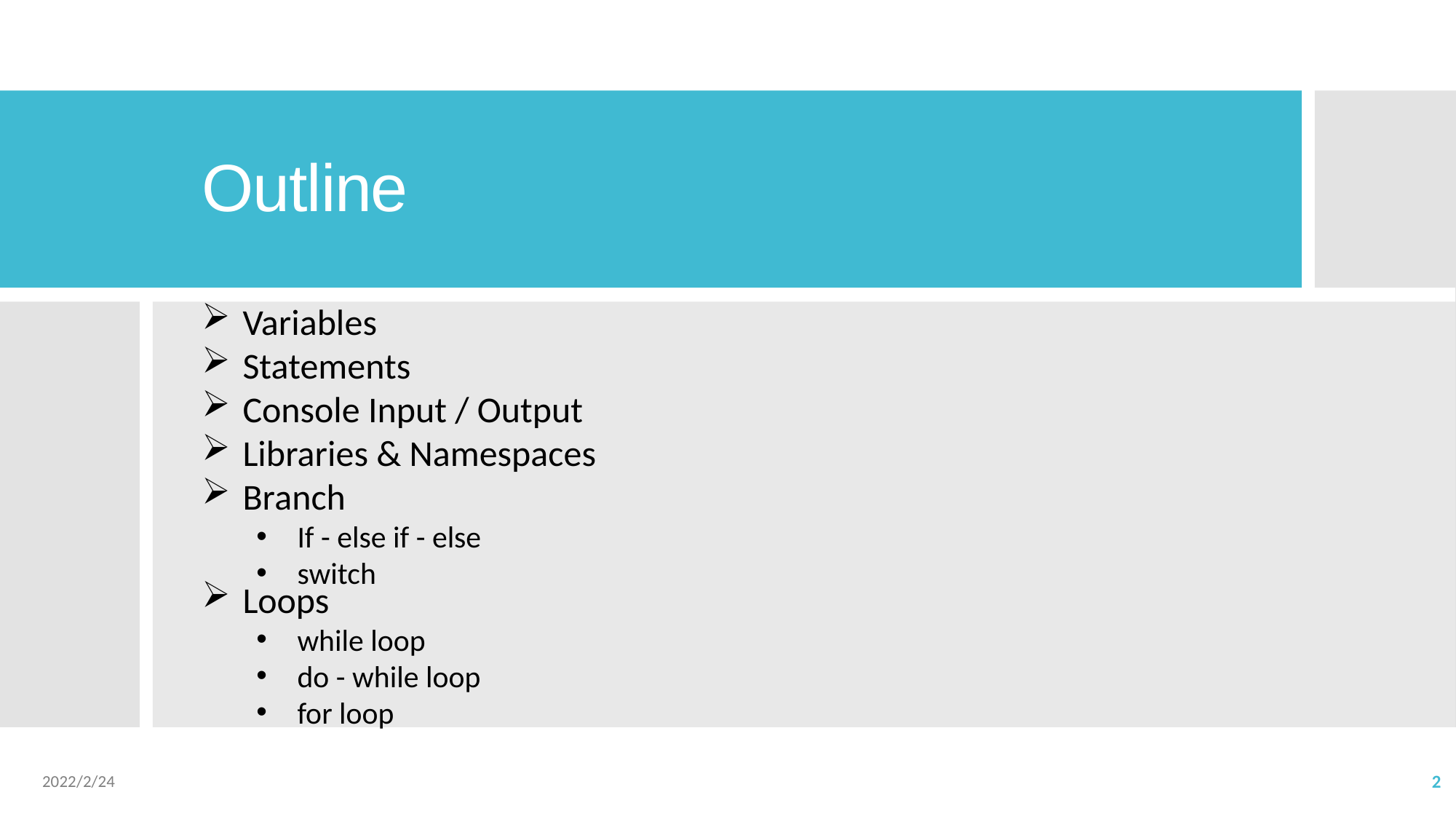

# Outline
Variables
Statements
Console Input / Output
Libraries & Namespaces
Branch
If - else if - else
switch

Loops
while loop
do - while loop
for loop
2022/2/24
2